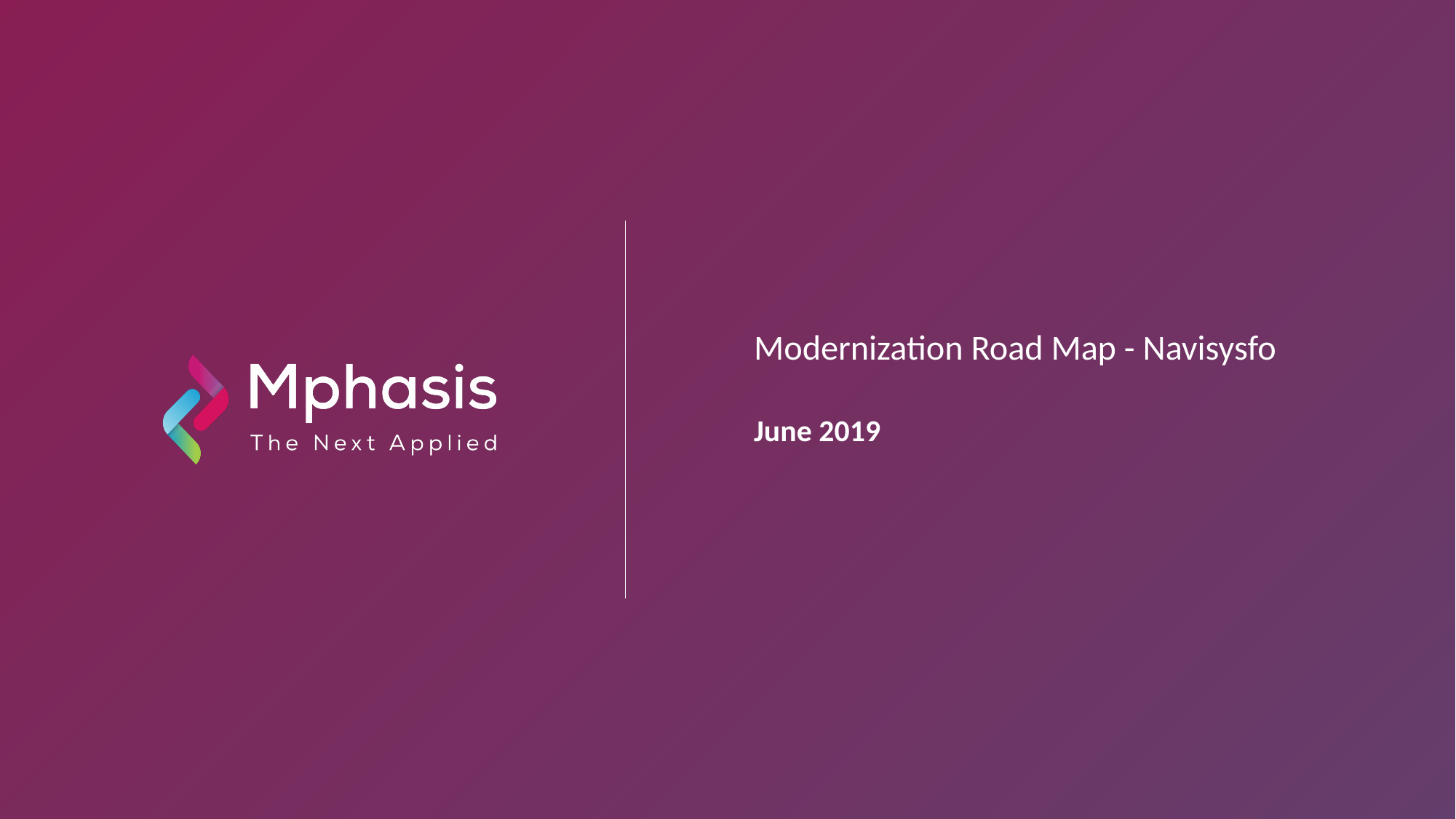

Modernization Road Map - Navisysfo
June 2019